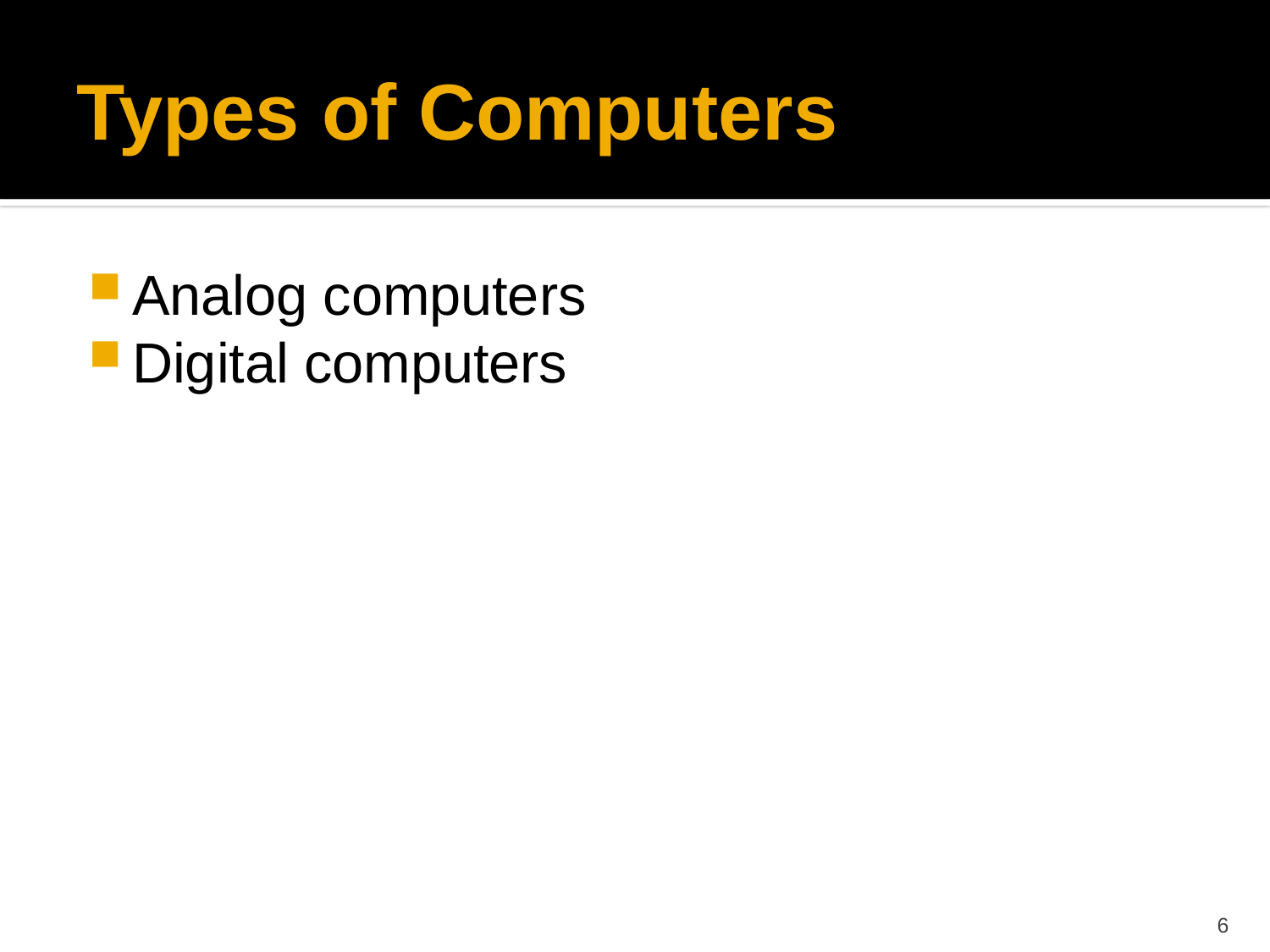

# Types of Computers
Analog computers
Digital computers
6